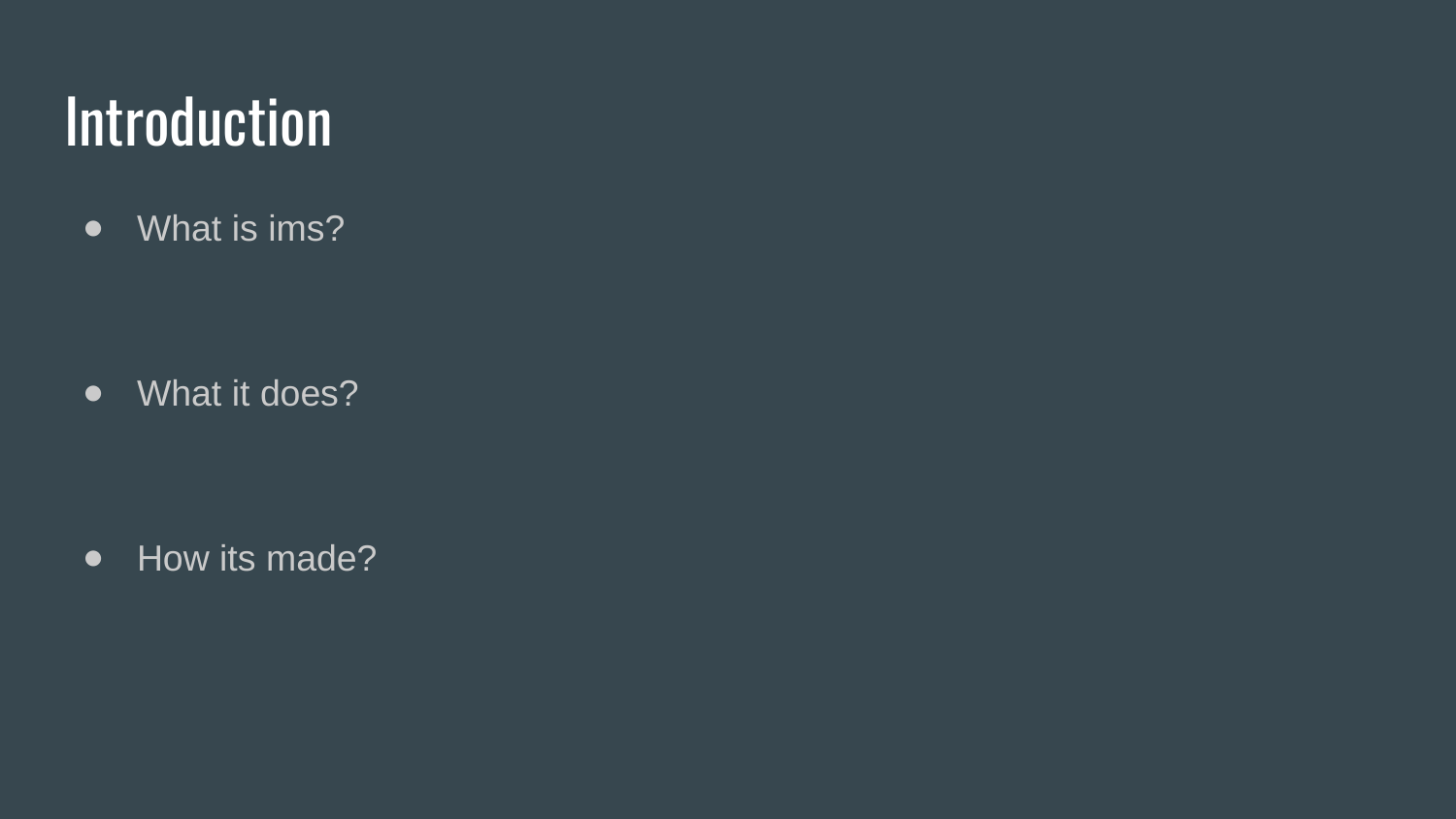

# Introduction
What is ims?

What it does?

How its made?